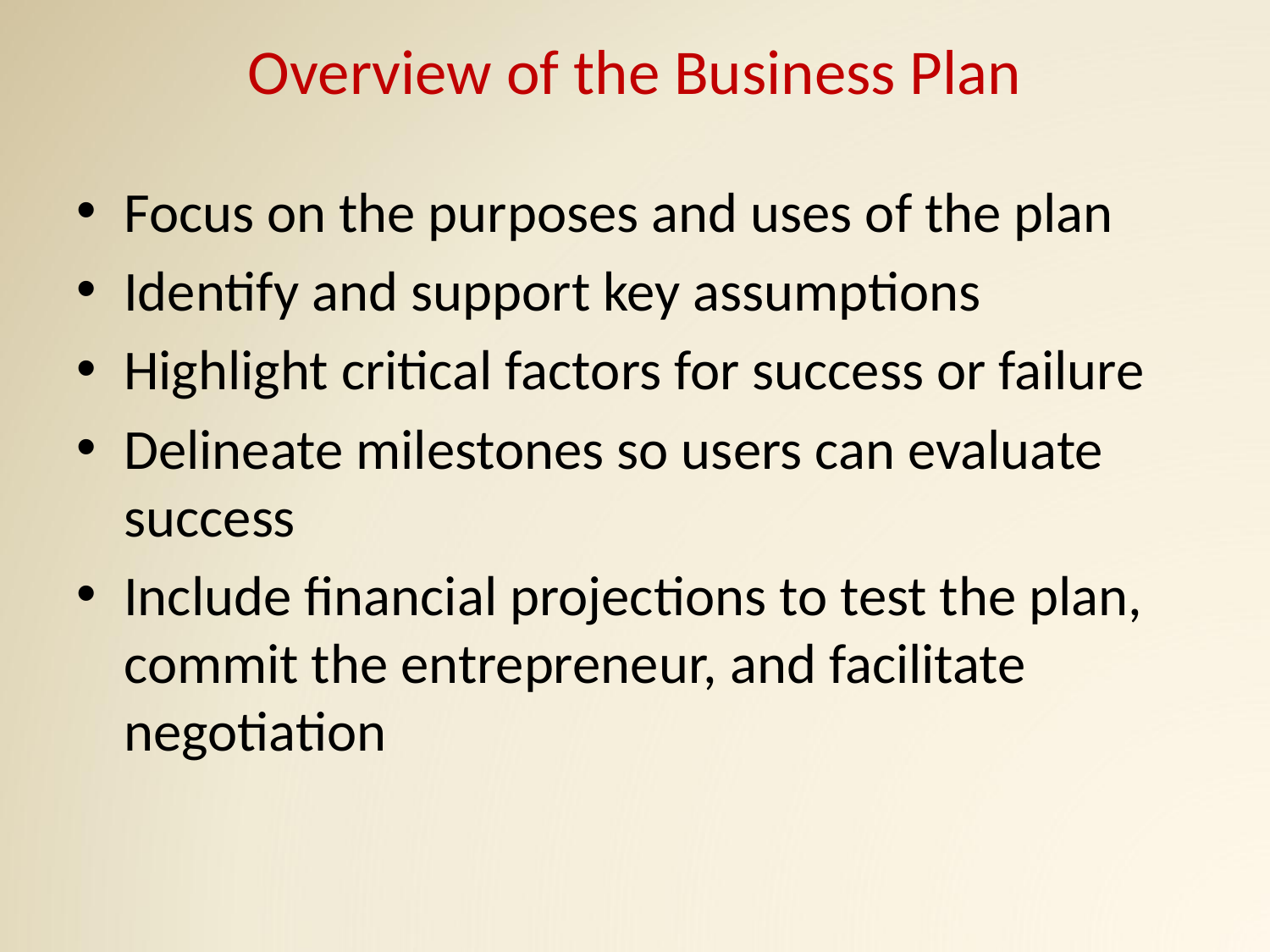

# Overview of the Business Plan
Focus on the purposes and uses of the plan
Identify and support key assumptions
Highlight critical factors for success or failure
Delineate milestones so users can evaluate success
Include financial projections to test the plan, commit the entrepreneur, and facilitate negotiation
41